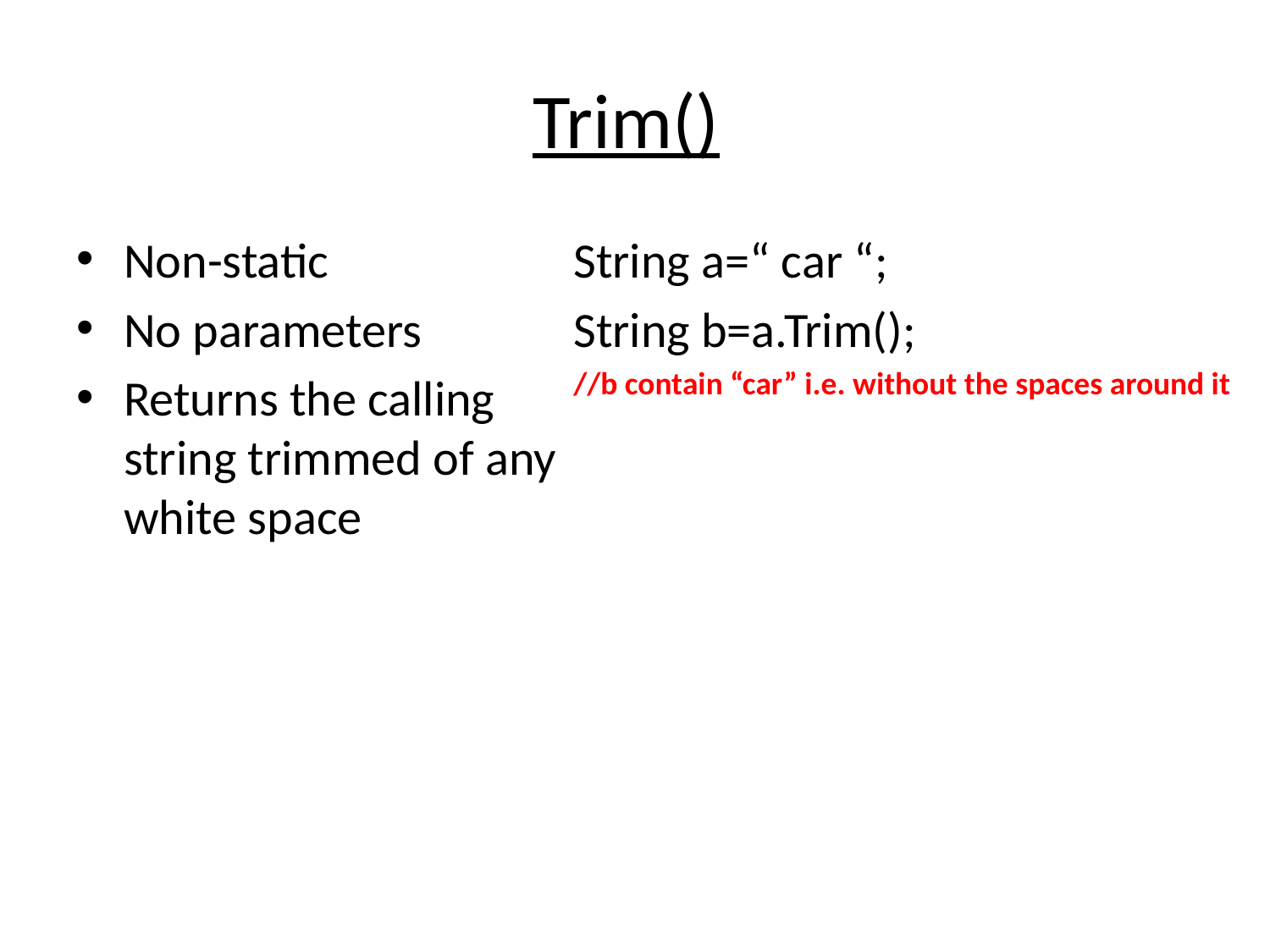

# Trim()
Non-static
No parameters
Returns the calling string trimmed of any white space
String a=“ car “;
String b=a.Trim();
//b contain “car” i.e. without the spaces around it